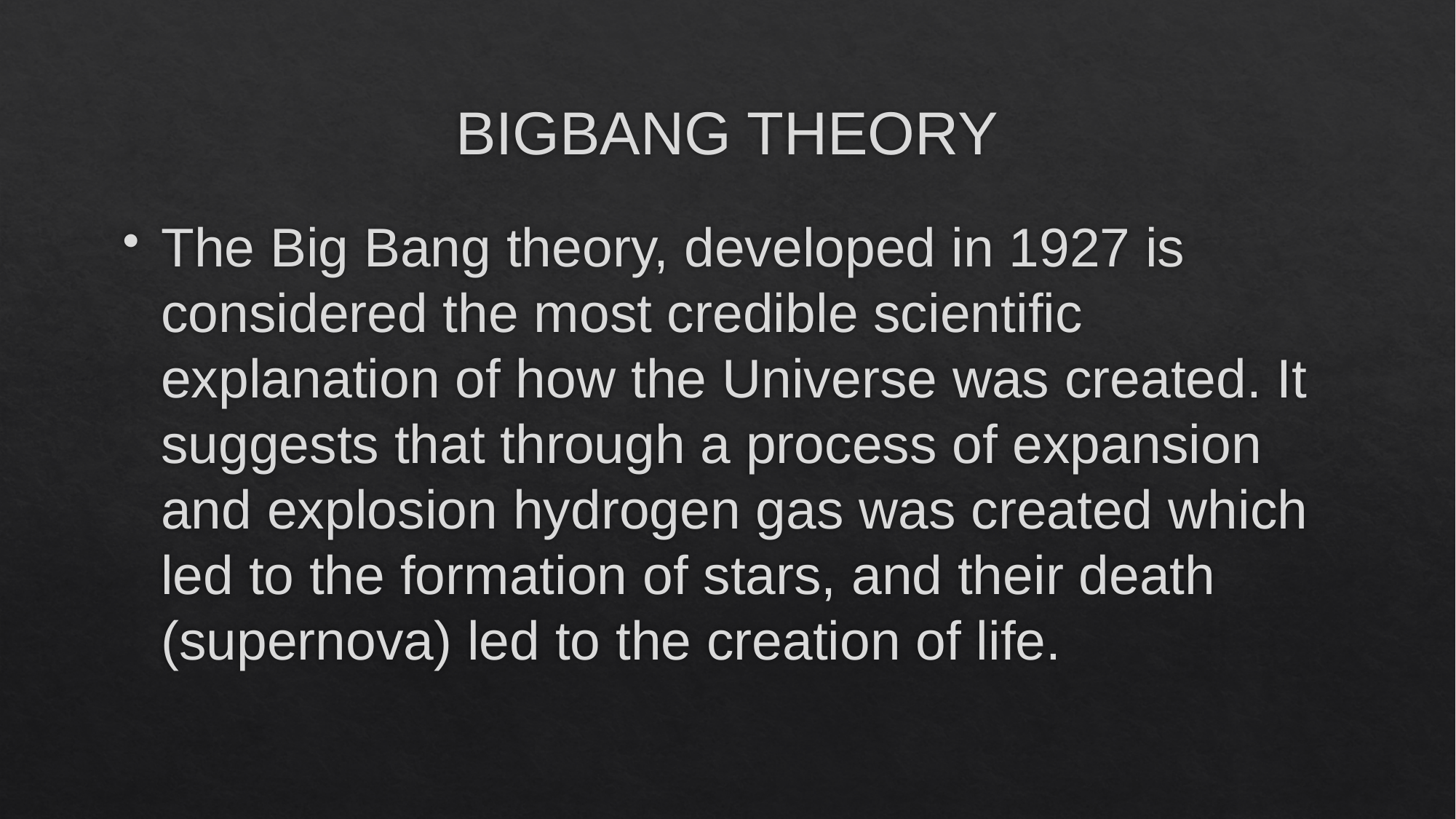

# BIGBANG THEORY
The Big Bang theory, developed in 1927 is considered the most credible scientific explanation of how the Universe was created. It suggests that through a process of expansion and explosion hydrogen gas was created which led to the formation of stars, and their death (supernova) led to the creation of life.